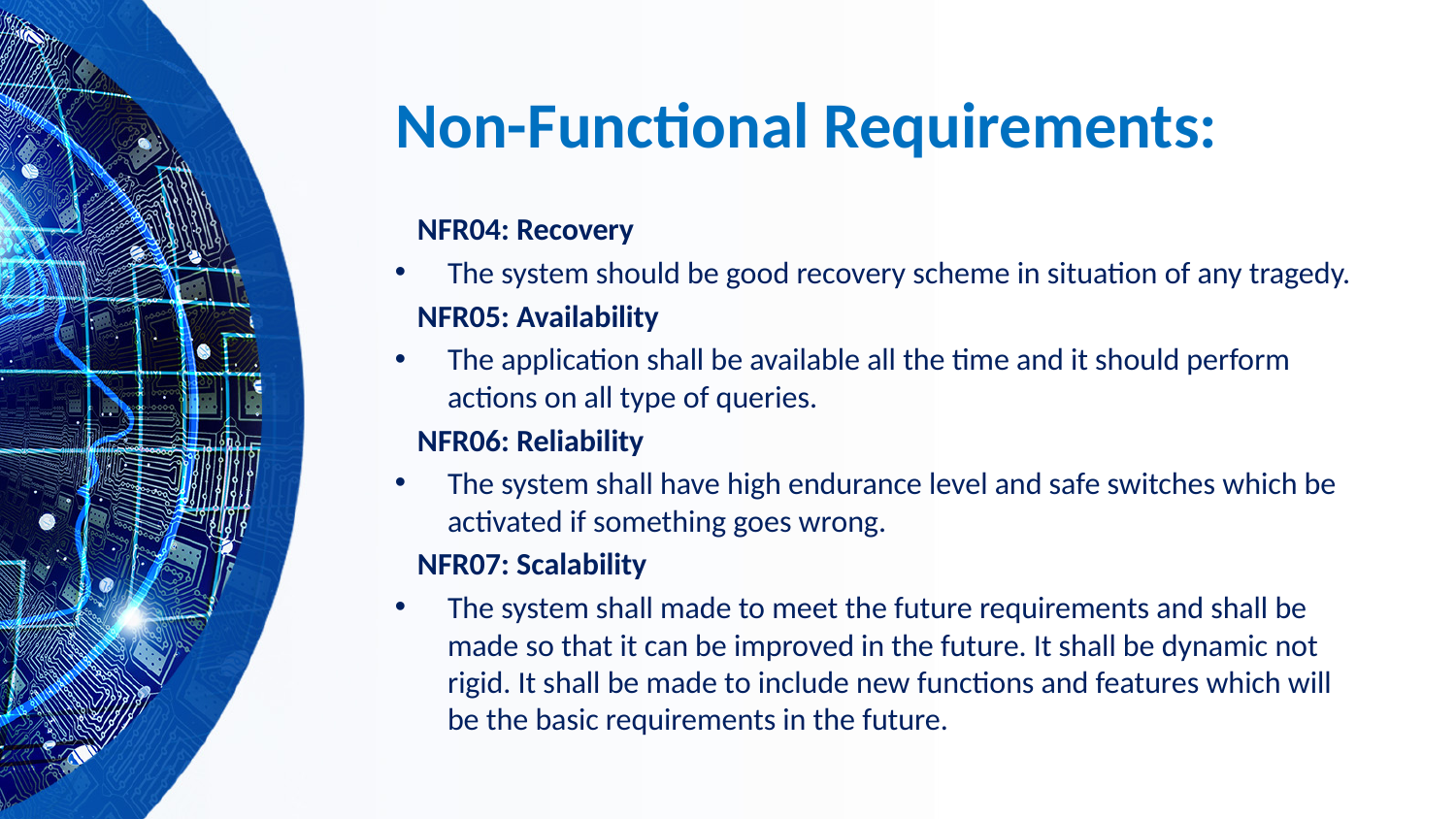

# Non-Functional Requirements:
NFR04: Recovery
The system should be good recovery scheme in situation of any tragedy.
NFR05: Availability
The application shall be available all the time and it should perform actions on all type of queries.
NFR06: Reliability
The system shall have high endurance level and safe switches which be activated if something goes wrong.
NFR07: Scalability
The system shall made to meet the future requirements and shall be made so that it can be improved in the future. It shall be dynamic not rigid. It shall be made to include new functions and features which will be the basic requirements in the future.